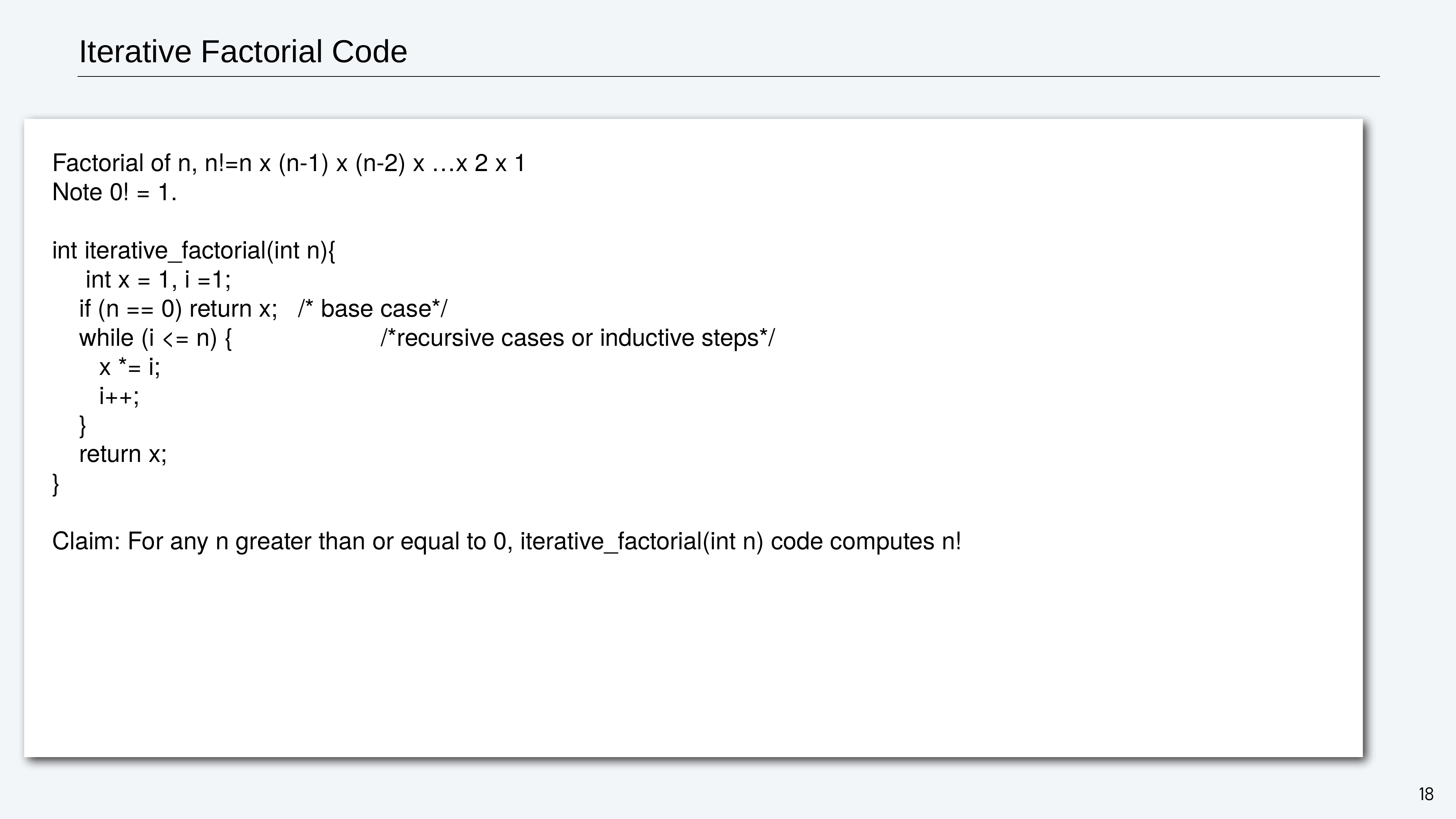

# Iterative Factorial Code
Factorial of n, n!=n x (n-1) x (n-2) x …x 2 x 1
Note 0! = 1.

int iterative_factorial(int n){
     int x = 1, i =1;
    if (n == 0) return x;   /* base case*/
    while (i <= n) {                      /*recursive cases or inductive steps*/
       x *= i;
       i++;
    }
    return x;
}

Claim: For any n greater than or equal to 0, iterative_factorial(int n) code computes n!

18